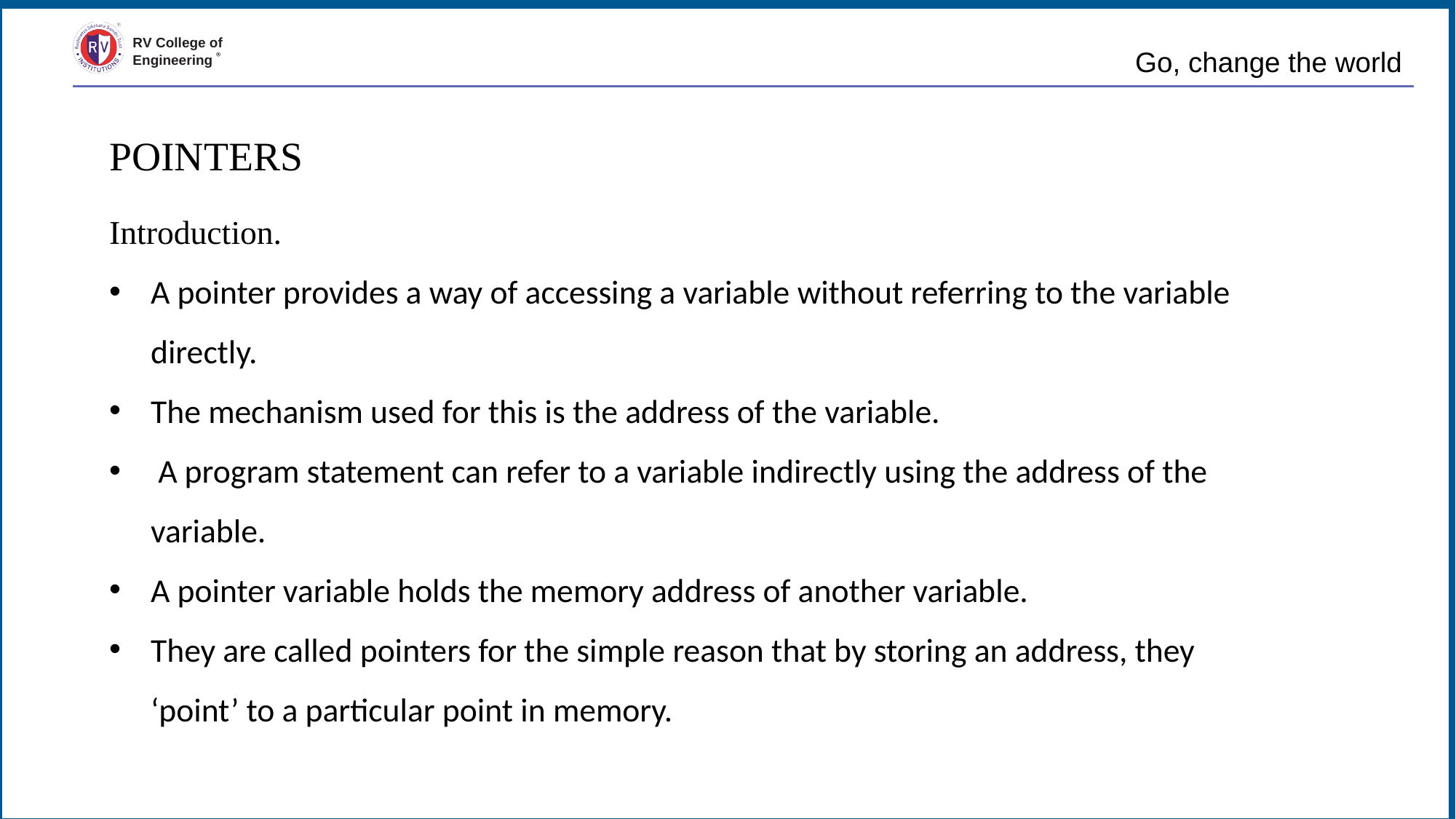

# Go, change the world
RV College of
Engineering

POINTERS
Introduction.
A pointer provides a way of accessing a variable without referring to the variable directly.
The mechanism used for this is the address of the variable.
 A program statement can refer to a variable indirectly using the address of the variable.
A pointer variable holds the memory address of another variable.
They are called pointers for the simple reason that by storing an address, they ‘point’ to a particular point in memory.